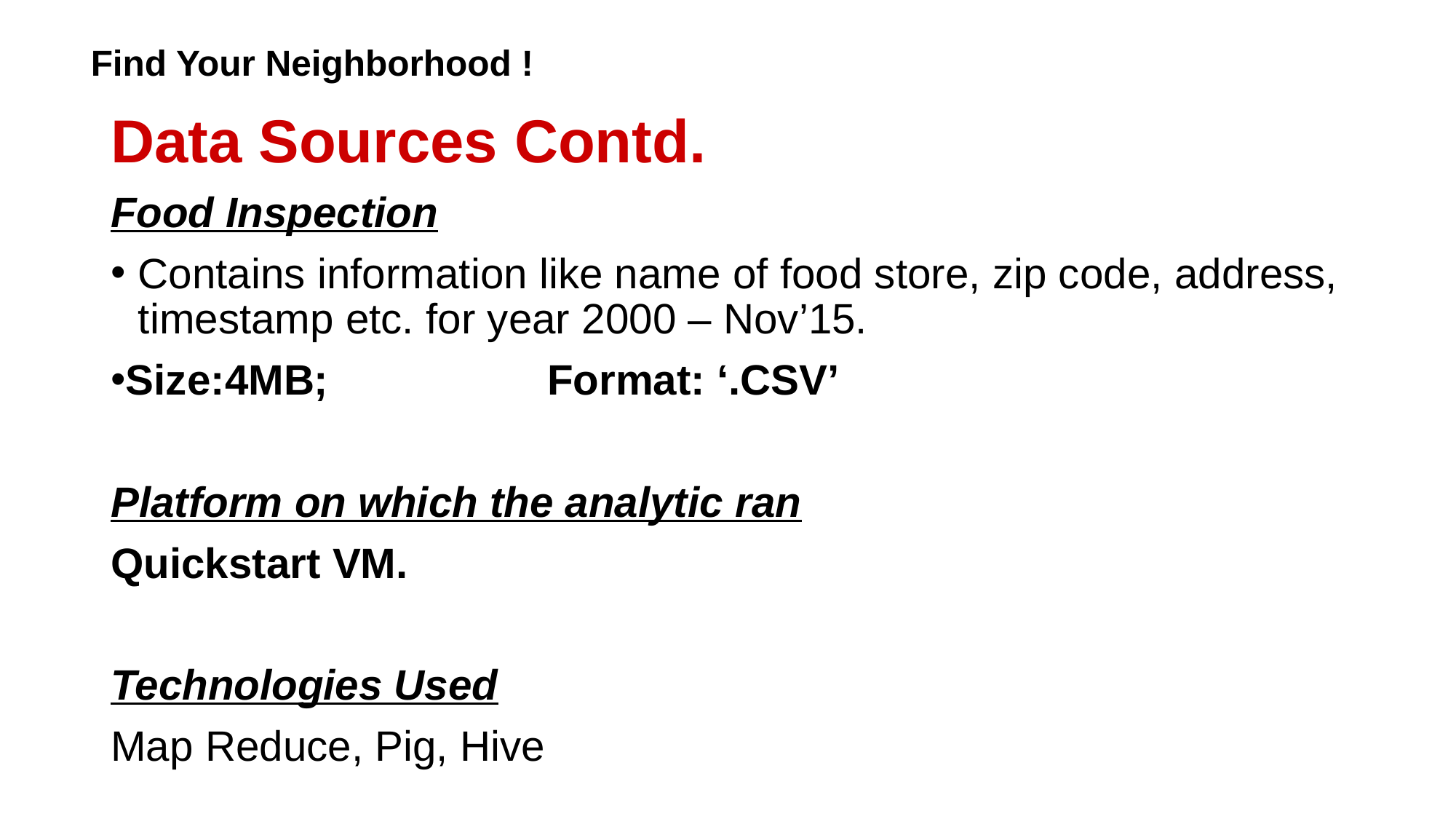

# Find Your Neighborhood !
Data Sources Contd.
Food Inspection
Contains information like name of food store, zip code, address, timestamp etc. for year 2000 – Nov’15.
Size:4MB; 		Format: ‘.CSV’

Platform on which the analytic ran
Quickstart VM.

Technologies Used
Map Reduce, Pig, Hive